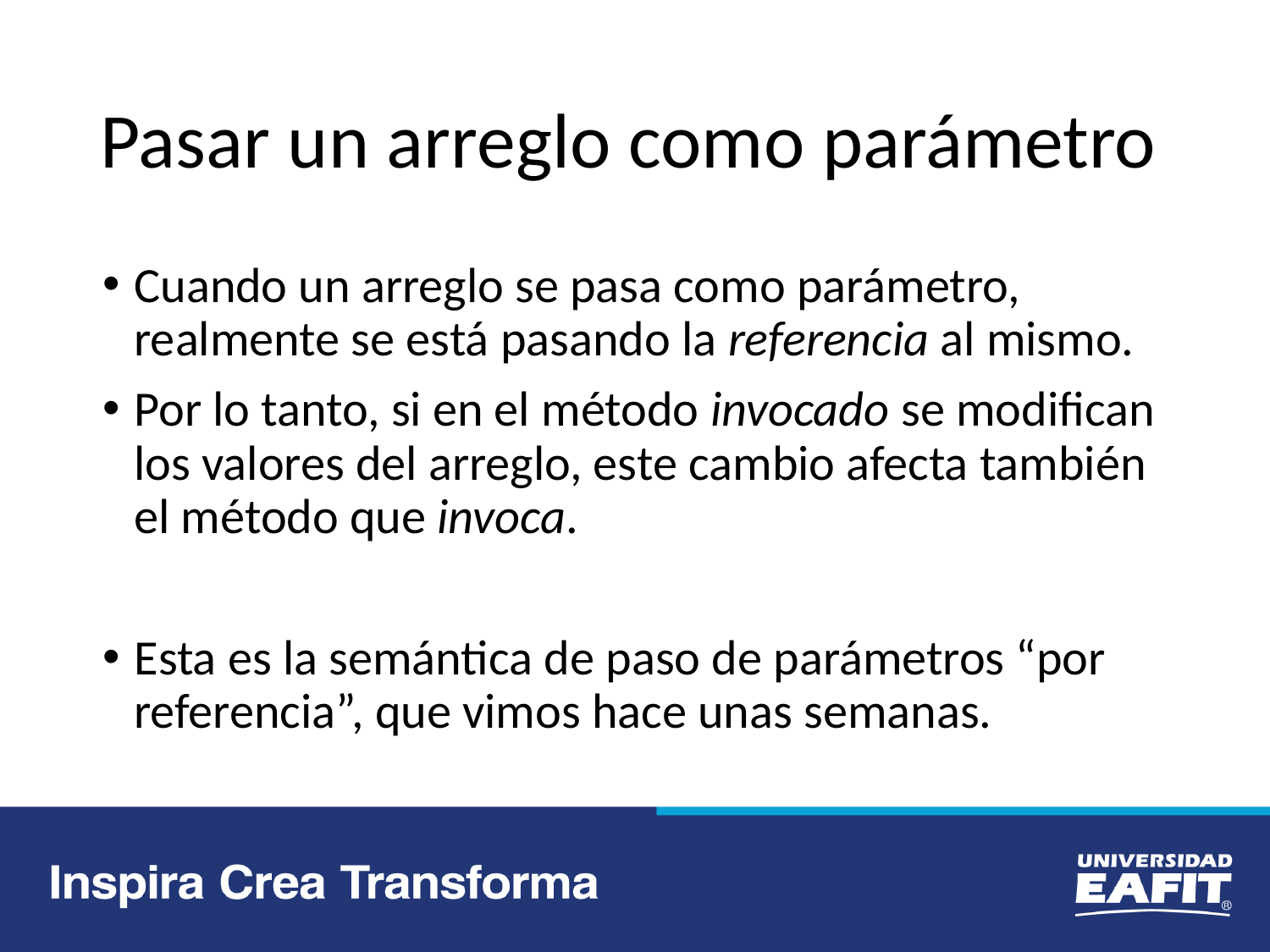

# Pasar un arreglo como parámetro
Cuando un arreglo se pasa como parámetro, realmente se está pasando la referencia al mismo.
Por lo tanto, si en el método invocado se modifican los valores del arreglo, este cambio afecta también el método que invoca.

Esta es la semántica de paso de parámetros “por referencia”, que vimos hace unas semanas.